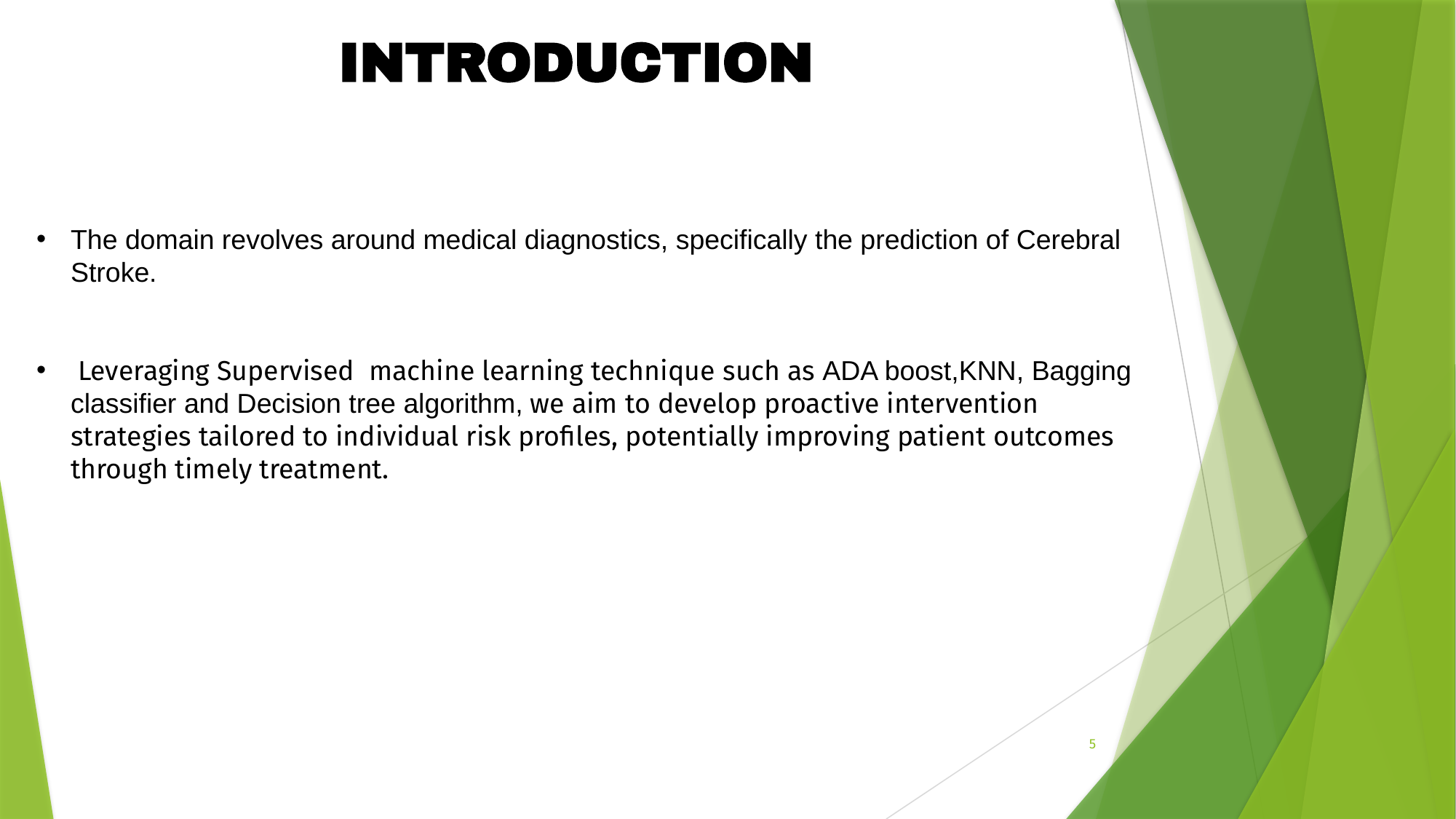

# INTRODUCTION
The domain revolves around medical diagnostics, specifically the prediction of Cerebral Stroke.

 Leveraging Supervised  machine learning technique such as ADA boost,KNN, Bagging classifier and Decision tree algorithm, we aim to develop proactive intervention strategies tailored to individual risk profiles, potentially improving patient outcomes through timely treatment.
5